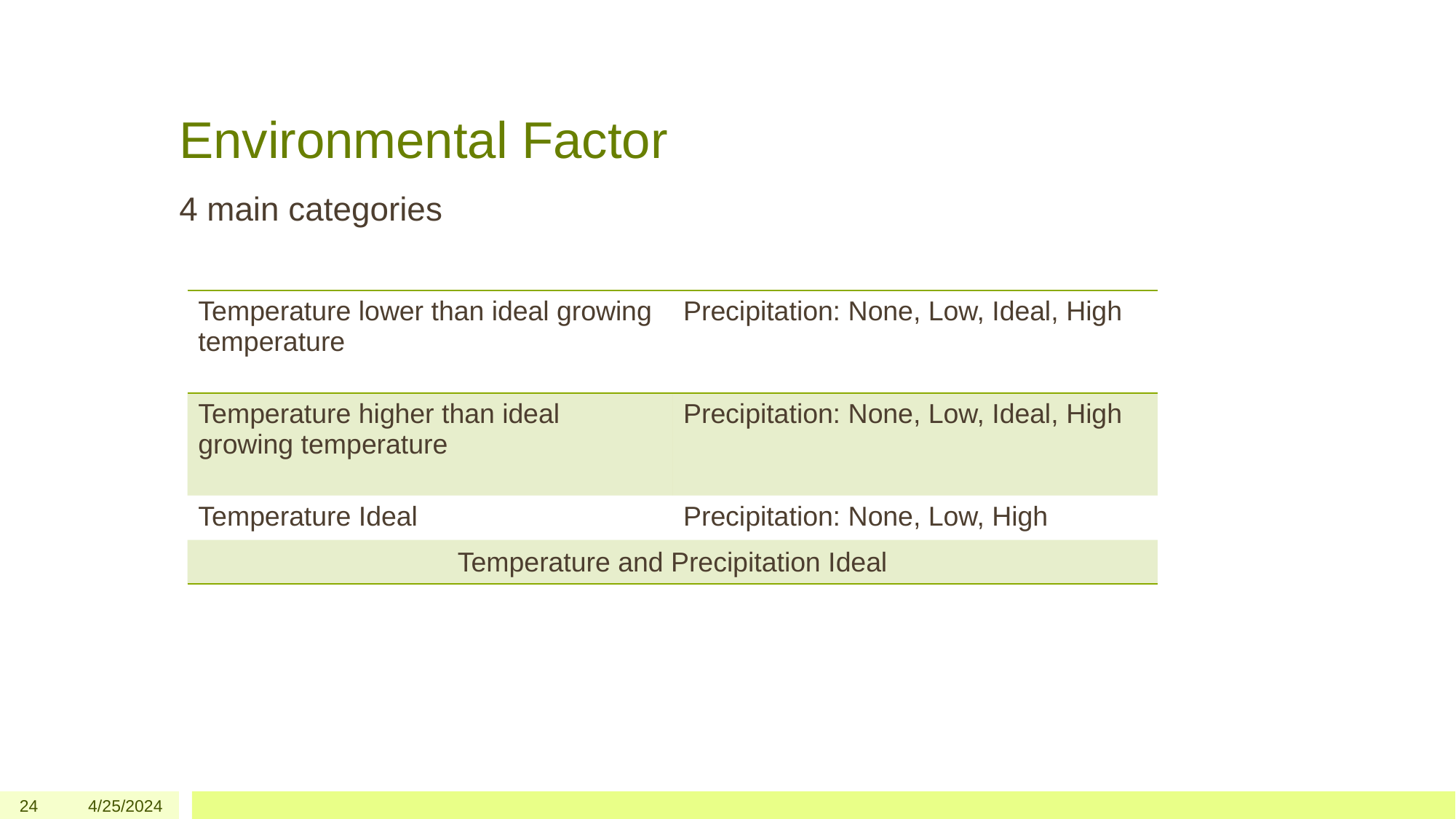

# Environmental Factor
4 main categories
| Temperature lower than ideal growing temperature | Precipitation: None, Low, Ideal, High |
| --- | --- |
| Temperature higher than ideal growing temperature | Precipitation: None, Low, Ideal, High |
| Temperature Ideal | Precipitation: None, Low, High |
| Temperature and Precipitation Ideal |  |
24
4/25/2024